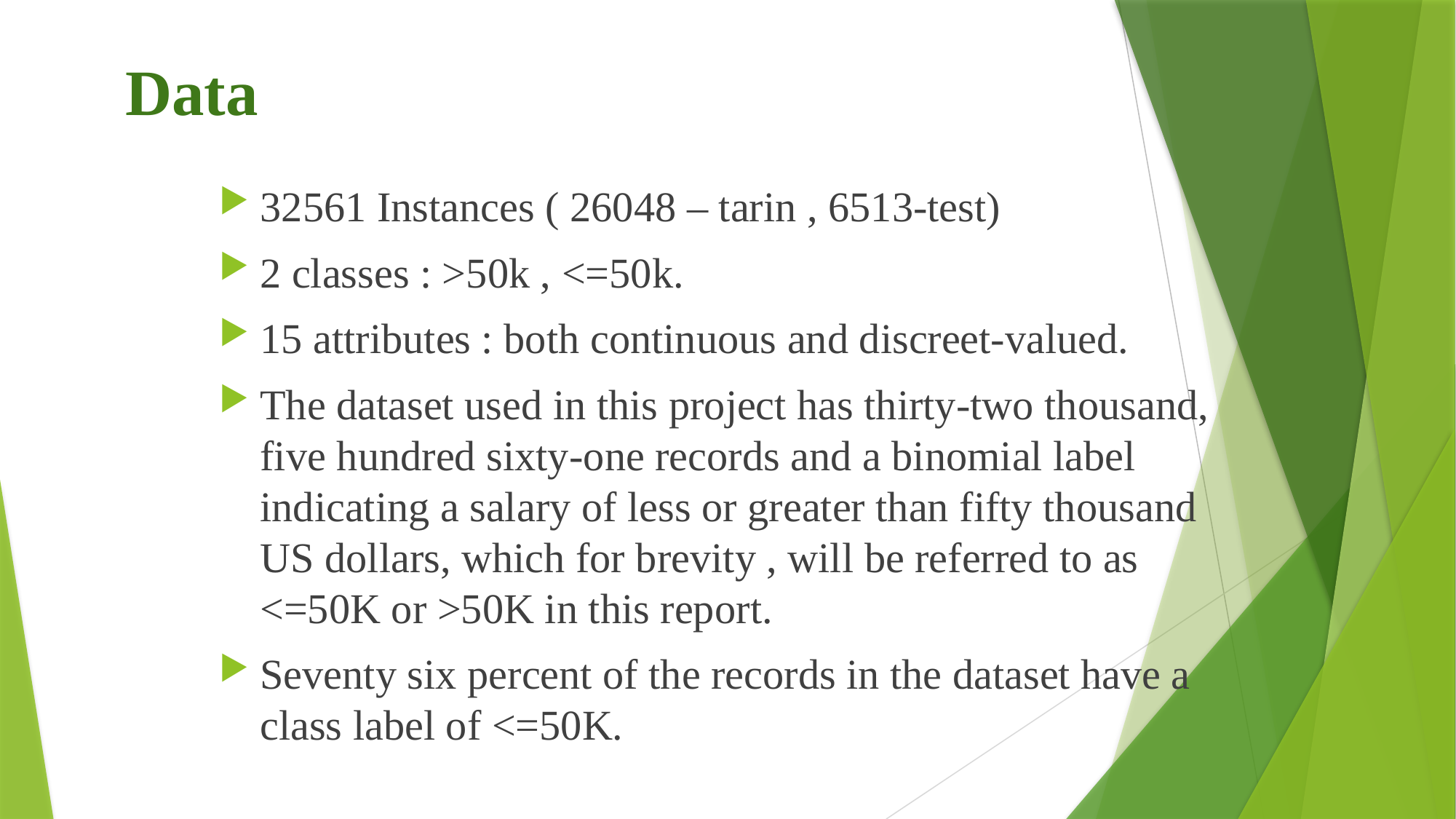

# Data
32561 Instances ( 26048 – tarin , 6513-test)
2 classes : >50k , <=50k.
15 attributes : both continuous and discreet-valued.
The dataset used in this project has thirty-two thousand, five hundred sixty-one records and a binomial label indicating a salary of less or greater than fifty thousand US dollars, which for brevity , will be referred to as <=50K or >50K in this report.
Seventy six percent of the records in the dataset have a class label of <=50K.